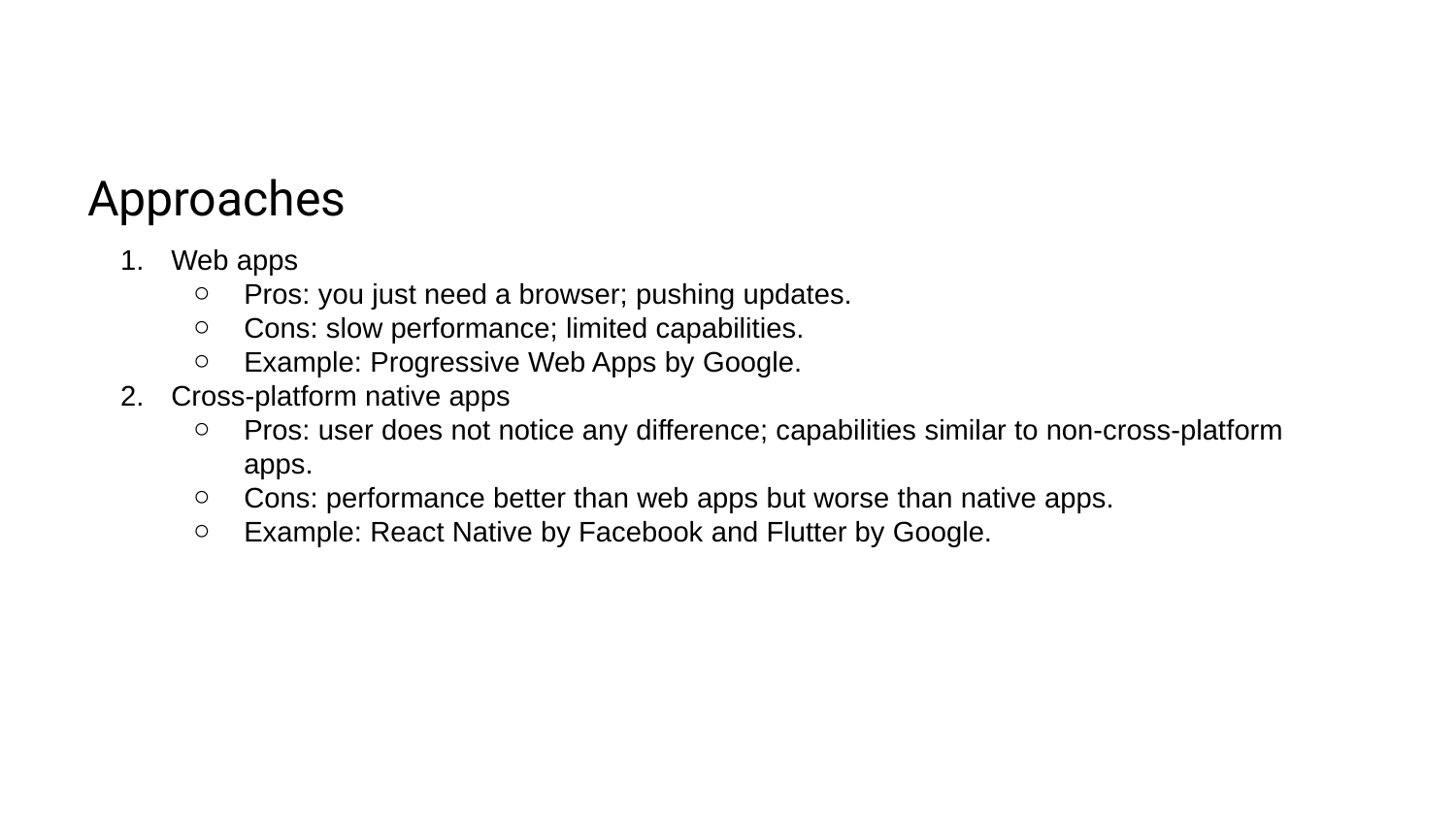

Approaches
Web apps
Pros: you just need a browser; pushing updates.
Cons: slow performance; limited capabilities.
Example: Progressive Web Apps by Google.
Cross-platform native apps
Pros: user does not notice any difference; capabilities similar to non-cross-platform apps.
Cons: performance better than web apps but worse than native apps.
Example: React Native by Facebook and Flutter by Google.